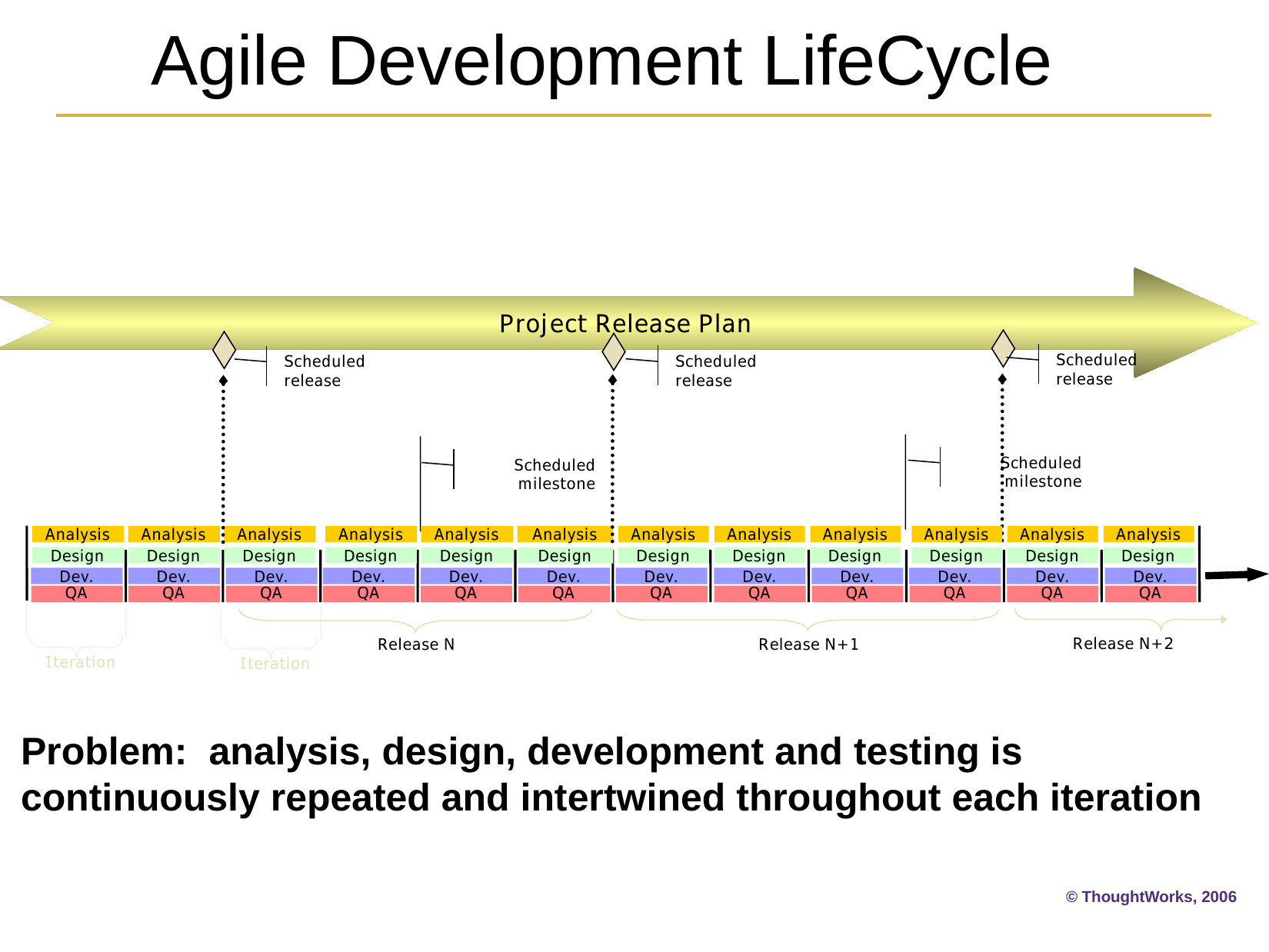

# Agile Development LifeCycle
Project Release Plan

Scheduled release
Scheduled release
Scheduled release

Scheduled milestone
Scheduled milestone

Analysis
Design
Analysis
Design
Analysis
Design
Analysis
Design
Analysis
Design
Analysis
Design
Analysis
Design
Analysis
Design
Analysis
Design
Analysis
Design
Analysis
Design

Analysis
Design

Dev.
Dev.
Dev.
Dev.
Dev.
Dev.
Dev.
Dev.
Dev.
Dev.
Dev.
Dev.

QA
QA
QA
QA
QA
QA
QA
QA
QA
QA
QA
QA

Iteration

Release N+2

Iteration

Release N
Release N+1
Problem:  analysis, design, development and testing is continuously repeated and intertwined throughout each iteration
© ThoughtWorks, 2006